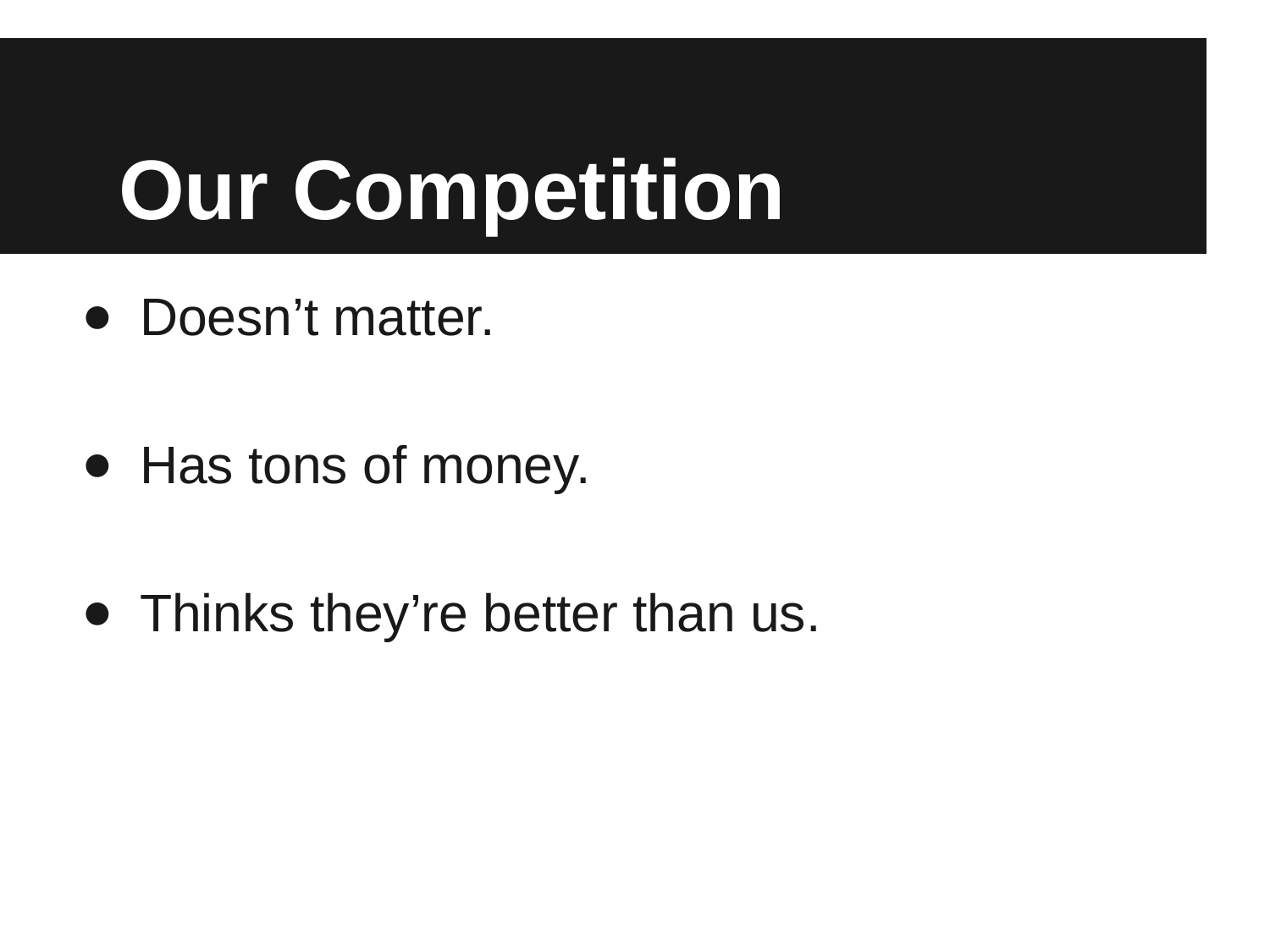

# Our Competition
Doesn’t matter.

Has tons of money.

Thinks they’re better than us.